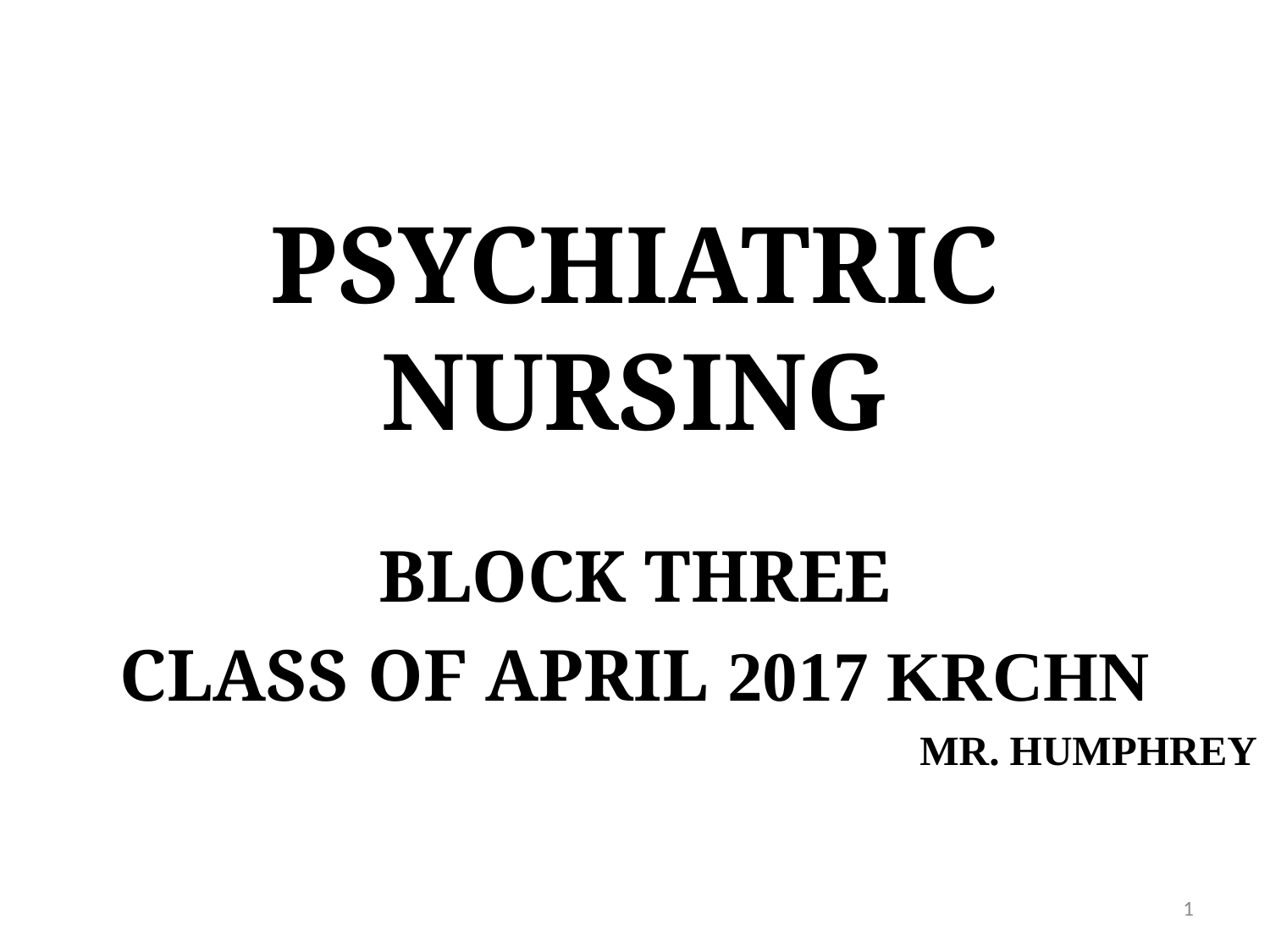

# PSYCHIATRIC NURSING

BLOCK THREE
CLASS OF APRIL 2017 KRCHN
MR. HUMPHREY

1